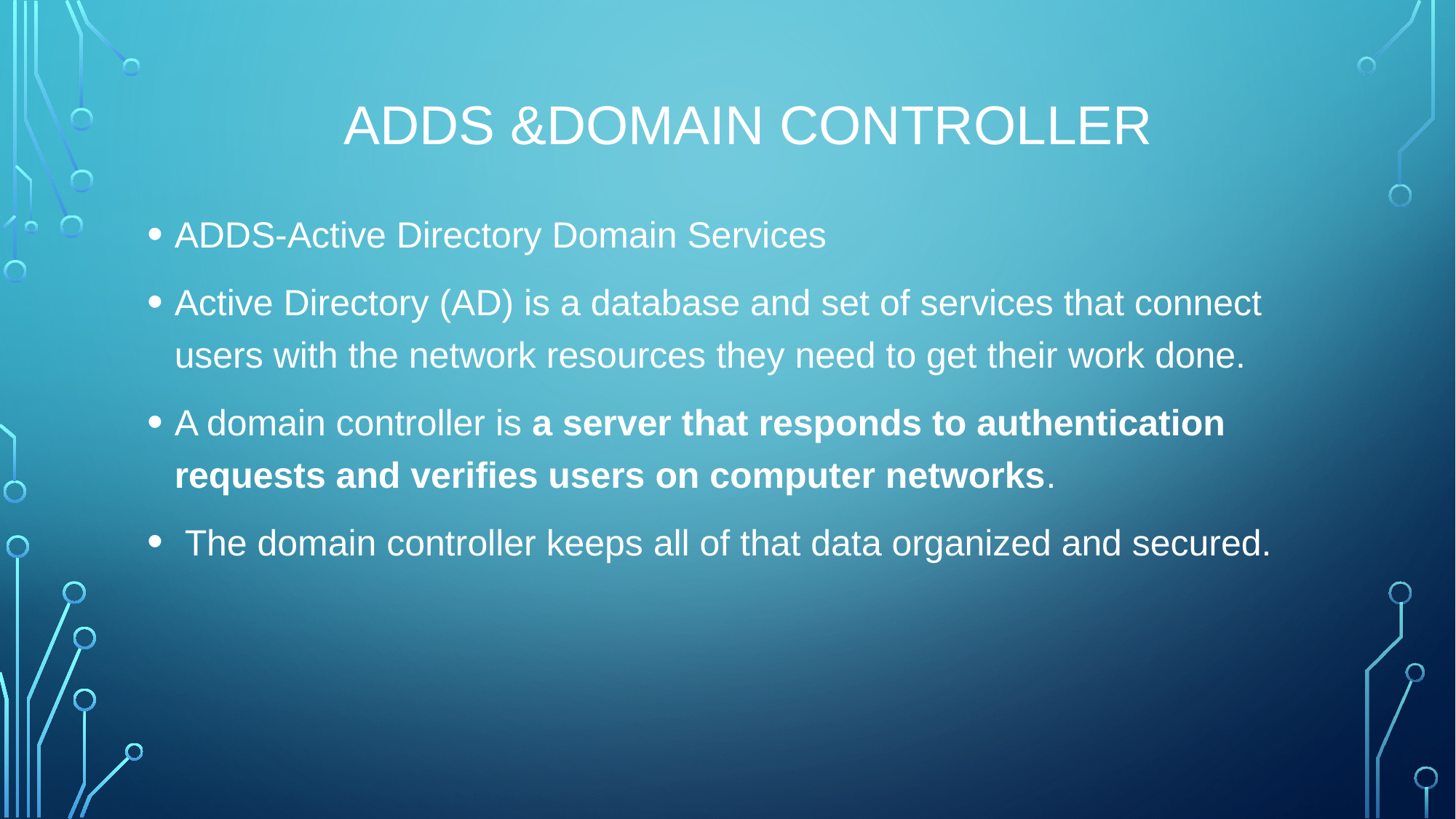

# Adds &Domain controller
ADDS-Active Directory Domain Services
Active Directory (AD) is a database and set of services that connect users with the network resources they need to get their work done.
A domain controller is a server that responds to authentication requests and verifies users on computer networks.
 The domain controller keeps all of that data organized and secured.